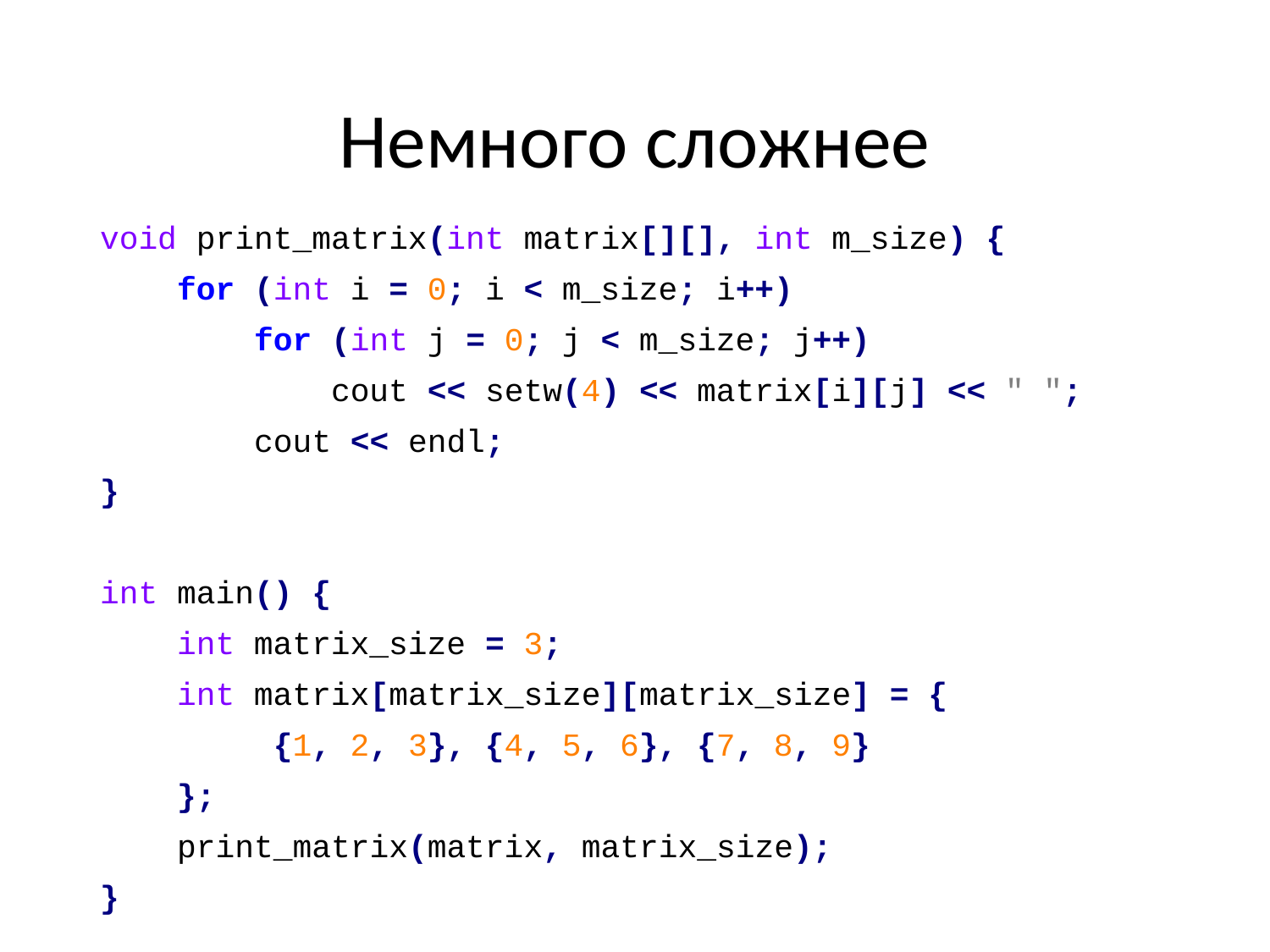

# Немного сложнее
void print_matrix(int matrix[][], int m_size) {
    for (int i = 0; i < m_size; i++)
        for (int j = 0; j < m_size; j++)
            cout << setw(4) << matrix[i][j] << " ";
        cout << endl;
}

int main() {
    int matrix_size = 3;
    int matrix[matrix_size][matrix_size] = {
         {1, 2, 3}, {4, 5, 6}, {7, 8, 9}
    };
    print_matrix(matrix, matrix_size);
}